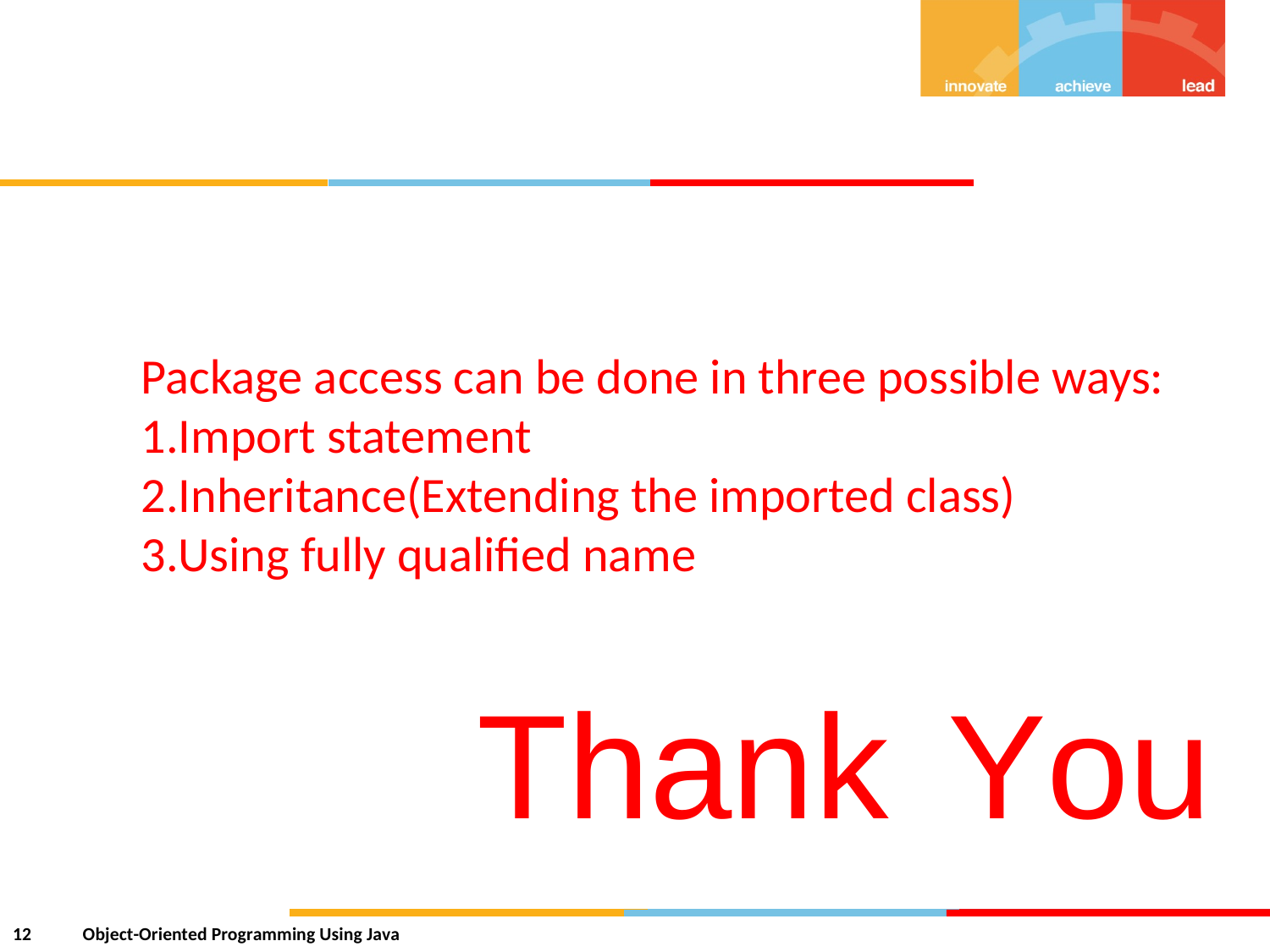

Package access can be done in three possible ways:
1.Import statement
2.Inheritance(Extending the imported class)
3.Using fully qualified name
Thank
You

12
Object-Oriented Programming Using Java